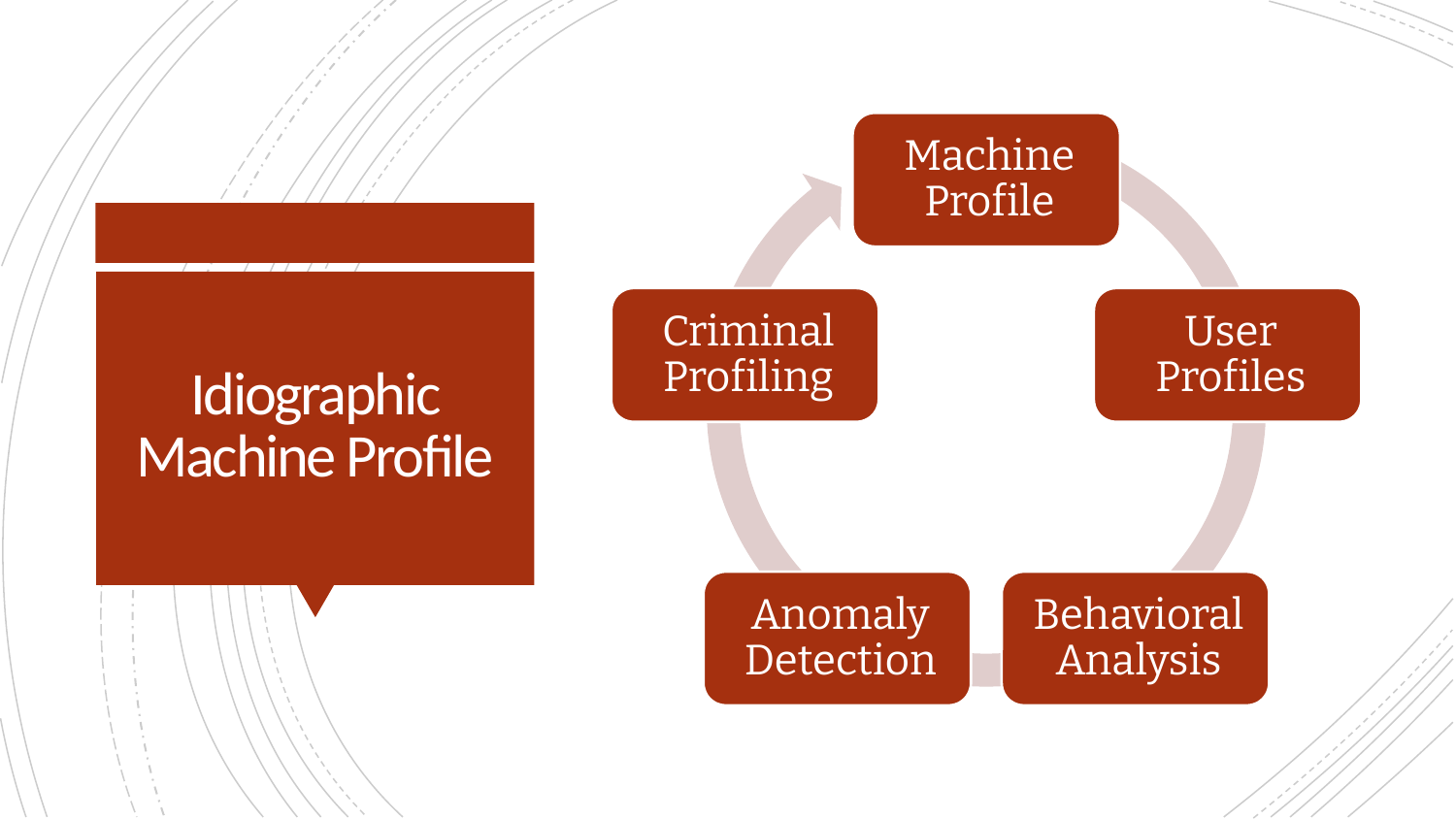

Machine Profile
User Profiles
Behavioral Analysis
Anomaly Detection
Criminal Profiling
# Idiographic Machine Profile